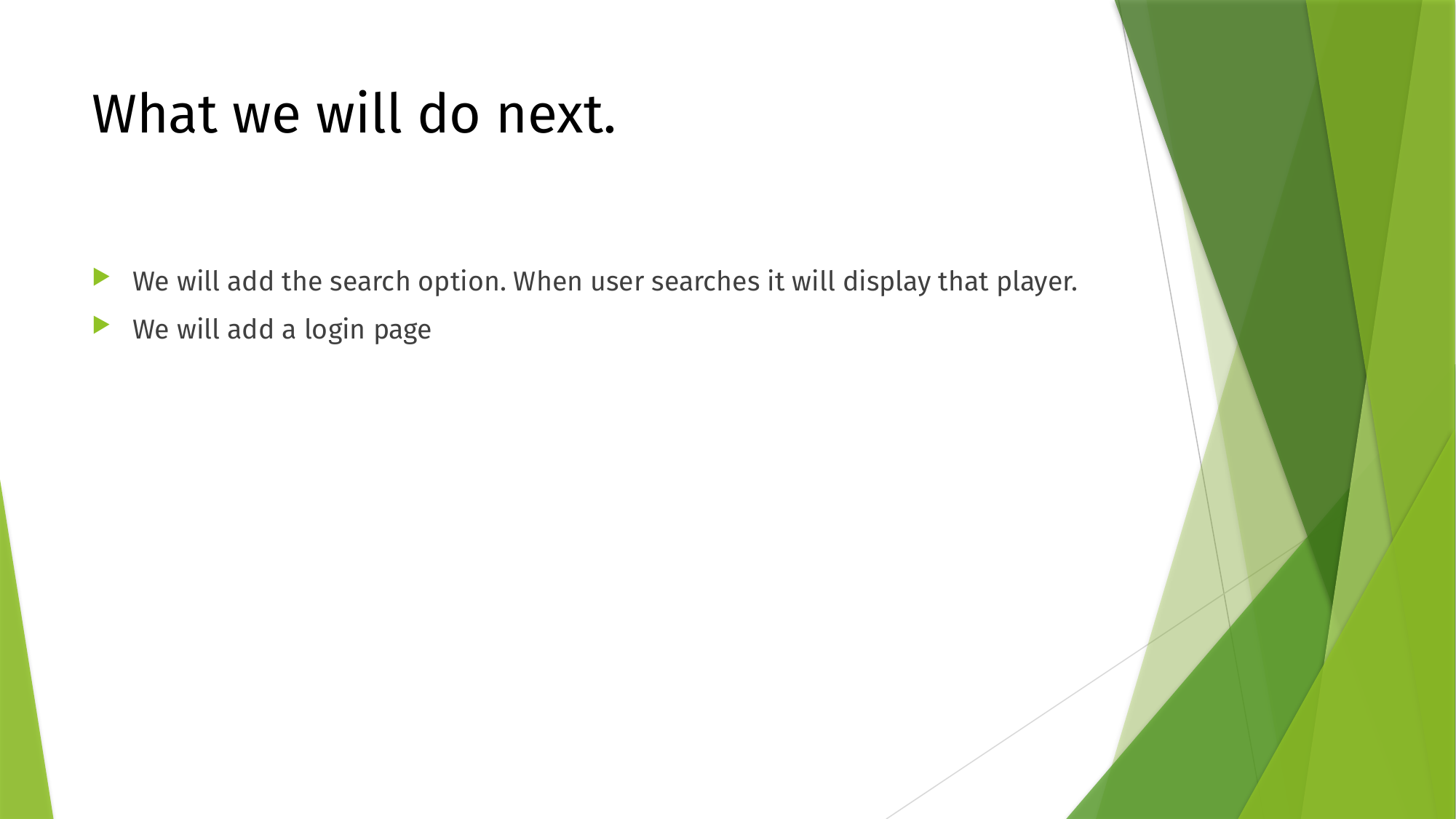

# What we will do next.
We will add the search option. When user searches it will display that player.
We will add a login page